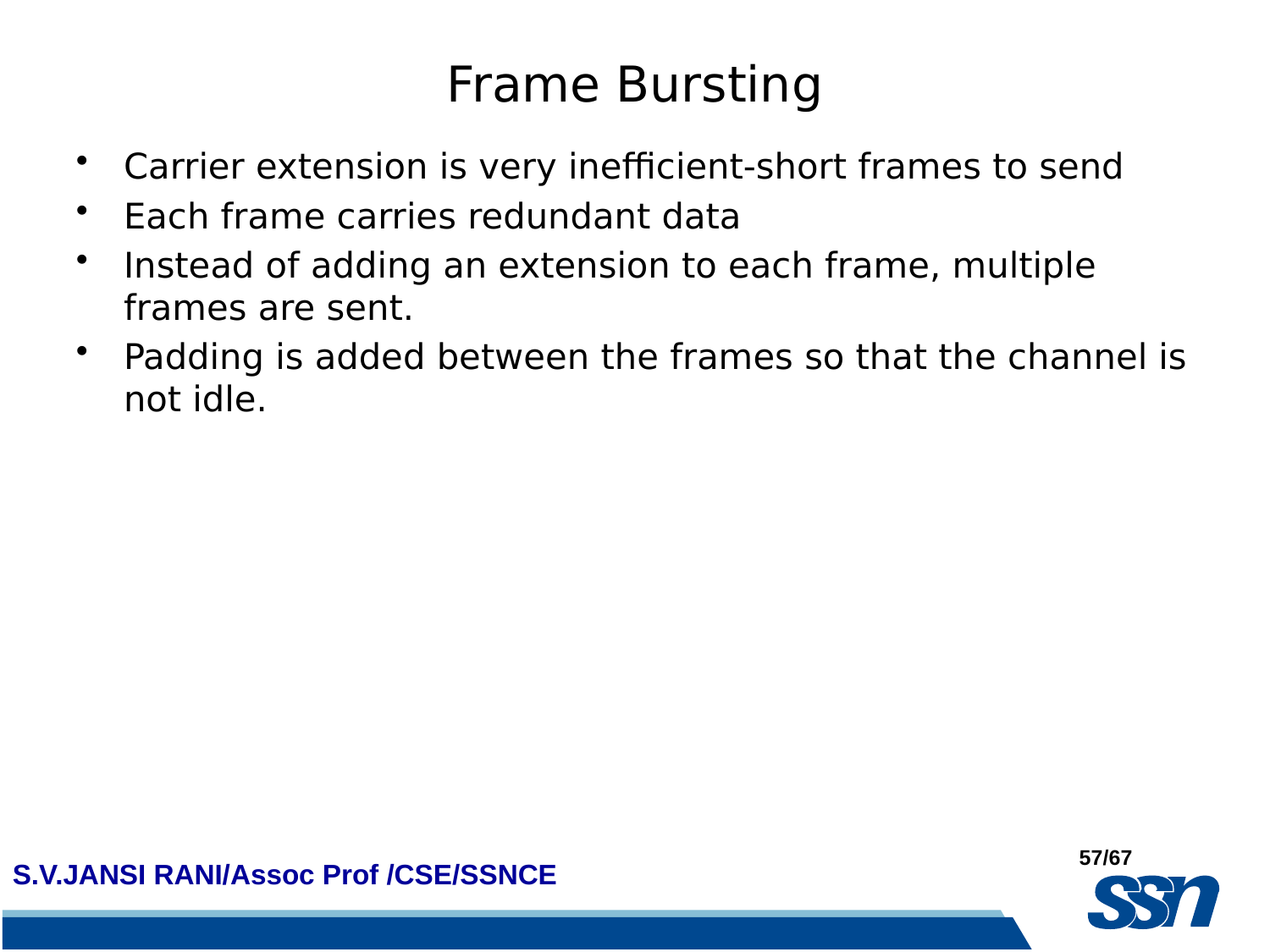

# Frame Bursting
Carrier extension is very inefficient-short frames to send
Each frame carries redundant data
Instead of adding an extension to each frame, multiple frames are sent.
Padding is added between the frames so that the channel is not idle.